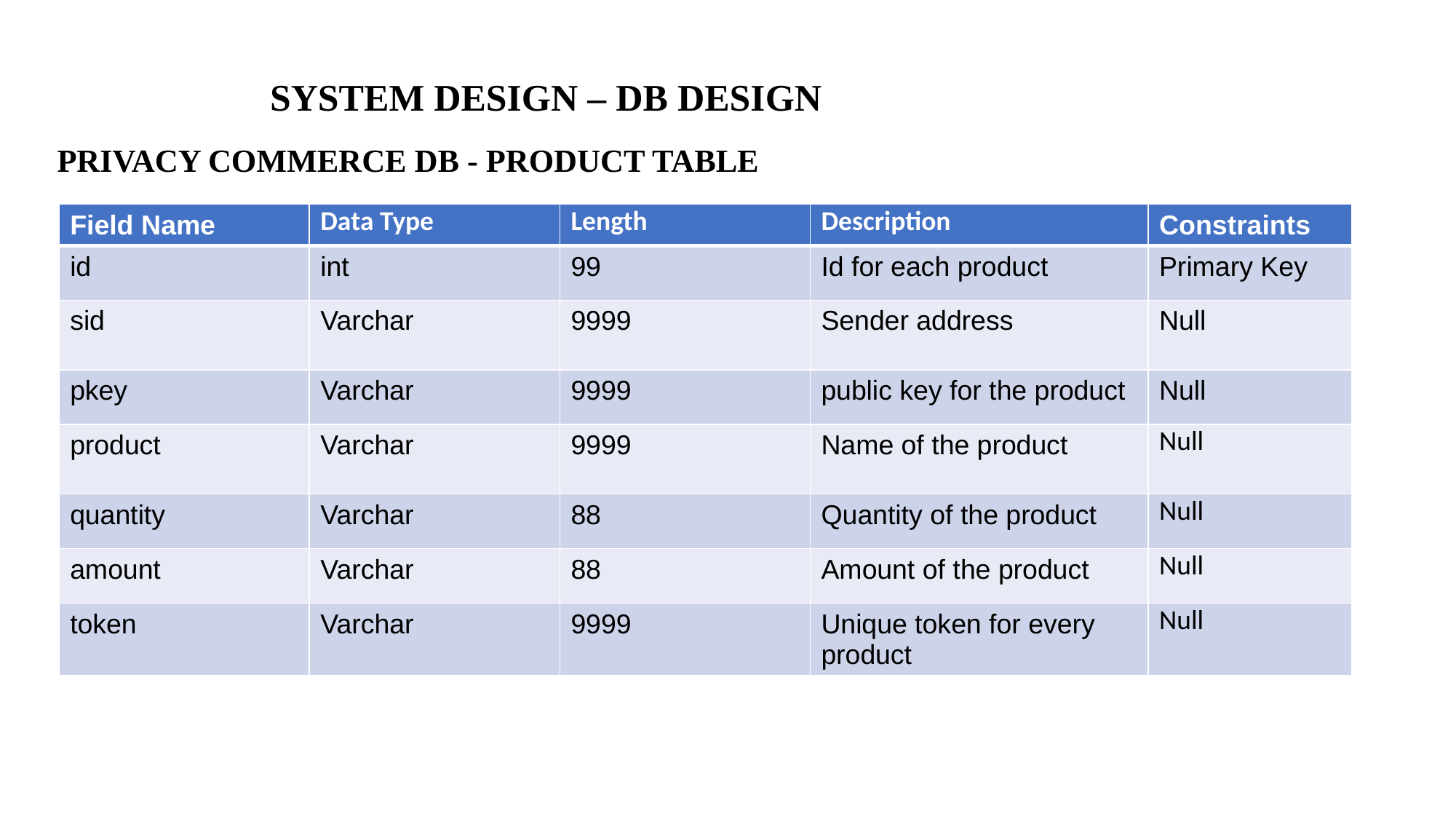

# SYSTEM DESIGN – DB DESIGN PRIVACY COMMERCE DB - PRODUCT TABLE
| Field Name | Data Type | Length | Description | Constraints |
| --- | --- | --- | --- | --- |
| id | int | 99 | Id for each product | Primary Key |
| sid | Varchar | 9999 | Sender address | Null |
| pkey | Varchar | 9999 | public key for the product | Null |
| product | Varchar | 9999 | Name of the product | Null |
| quantity | Varchar | 88 | Quantity of the product | Null |
| amount | Varchar | 88 | Amount of the product | Null |
| token | Varchar | 9999 | Unique token for every product | Null |